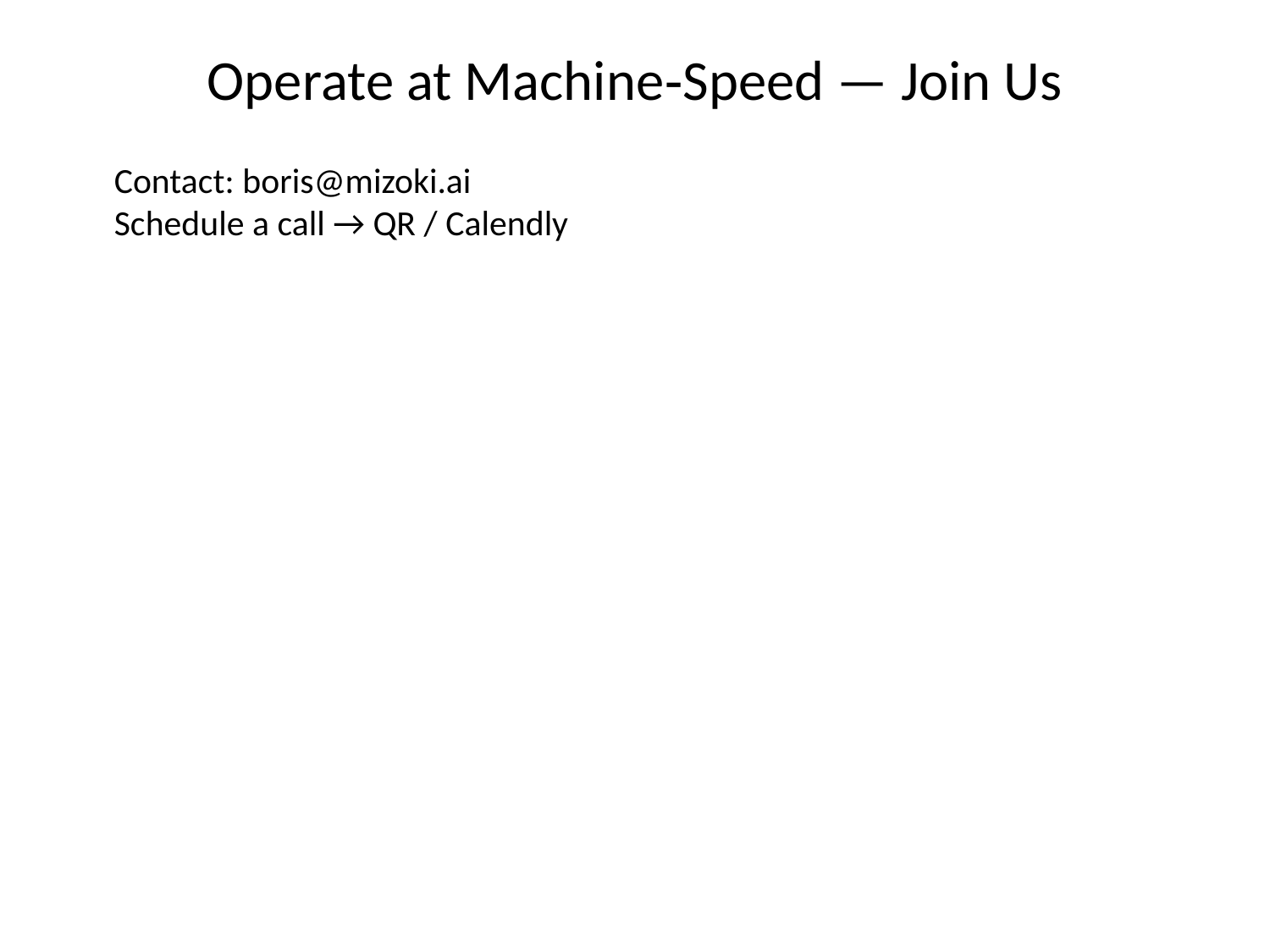

Operate at Machine‑Speed — Join Us
Contact: boris@mizoki.ai
Schedule a call → QR / Calendly